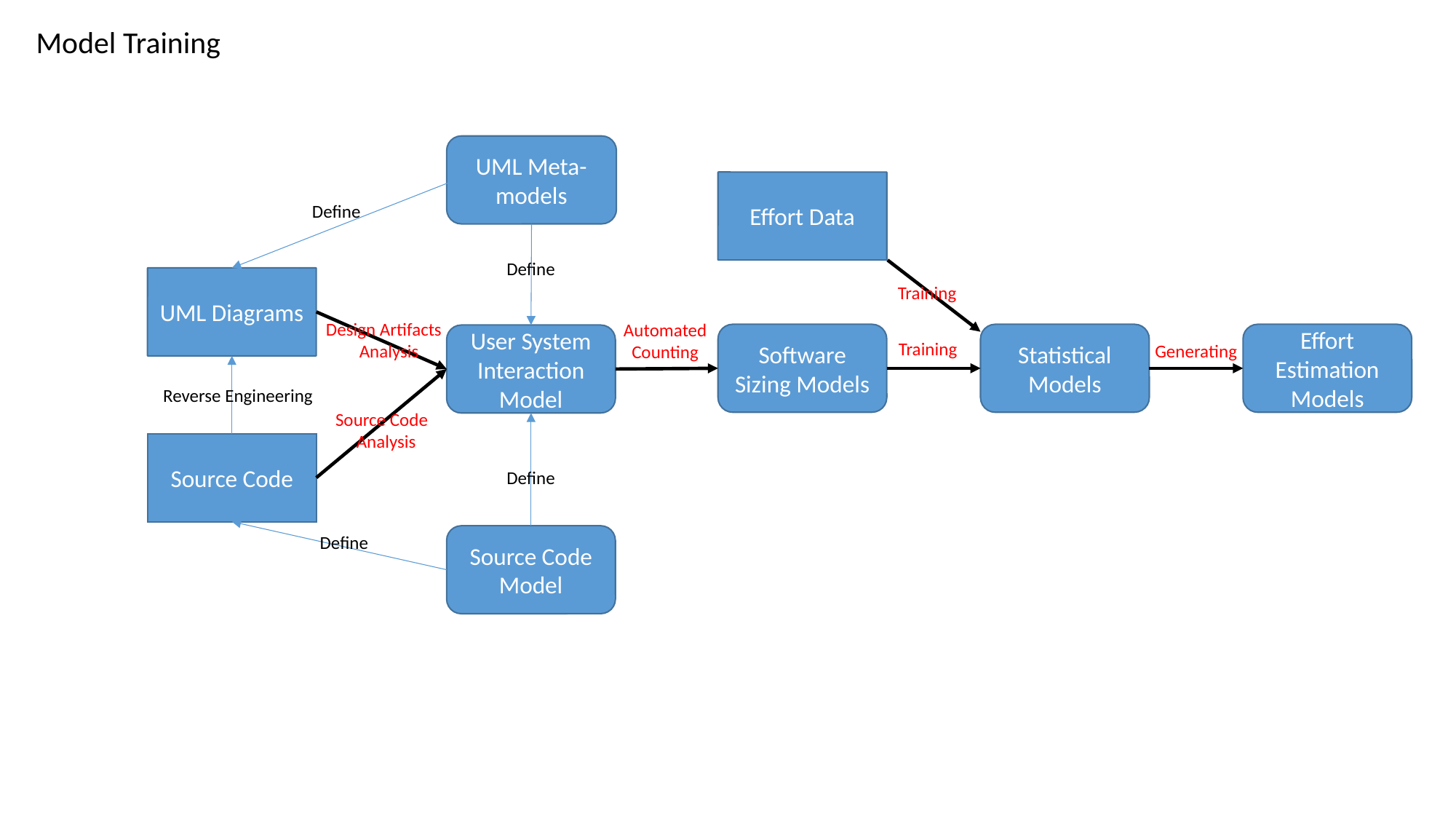

Model Training
UML Meta-models
Effort Data
Define
Define
UML Diagrams
Training
Design Artifacts
        Analysis
Automated
  Counting
Software Sizing Models
Statistical Models
Effort Estimation Models
User System Interaction Model
Training
Generating
Reverse Engineering
Source Code
     Analysis
Source Code
Define
Define
Source Code Model